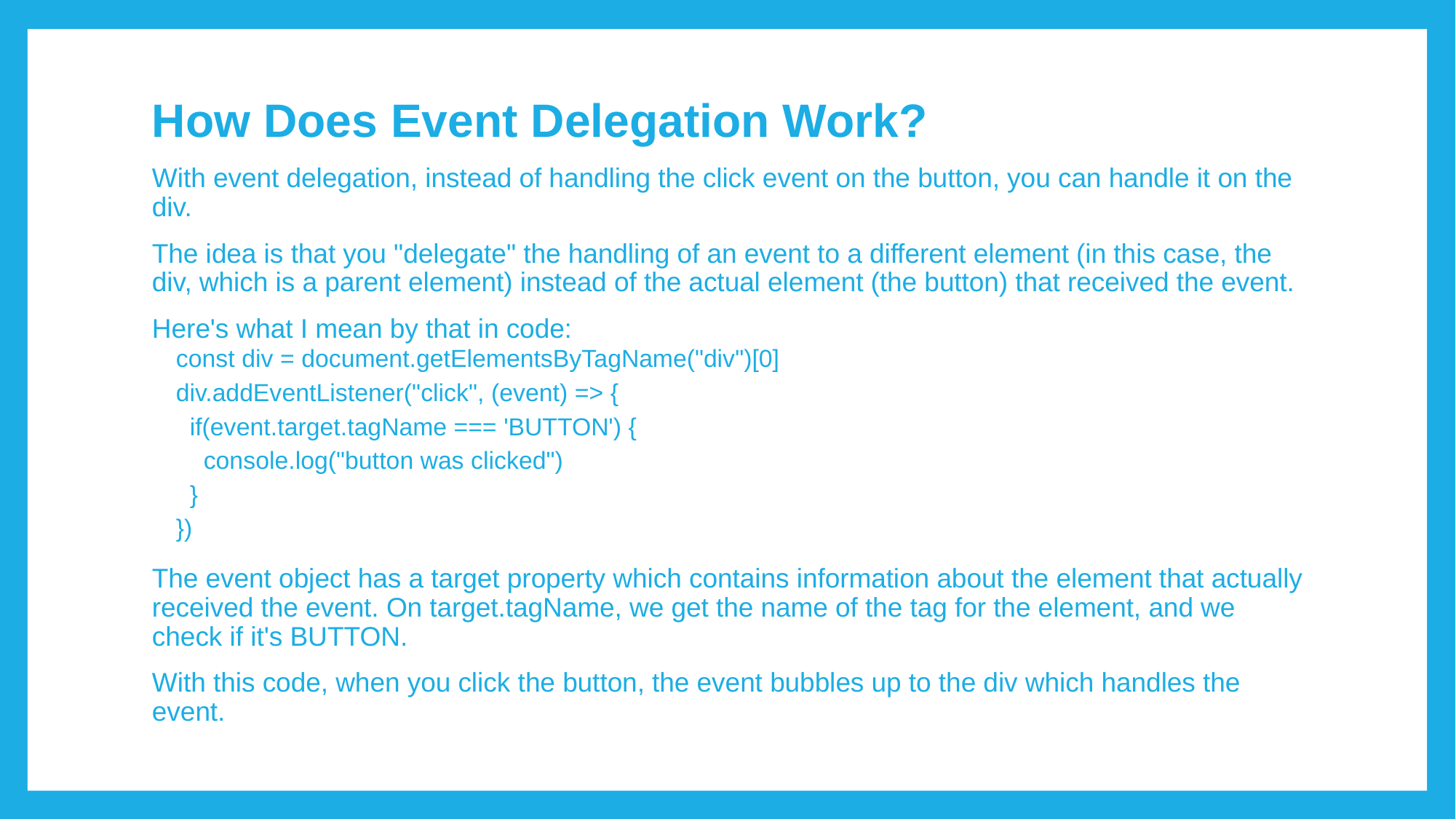

How Does Event Delegation Work?
With event delegation, instead of handling the click event on the button, you can handle it on the div.
The idea is that you "delegate" the handling of an event to a different element (in this case, the div, which is a parent element) instead of the actual element (the button) that received the event.
Here's what I mean by that in code:
const div = document.getElementsByTagName("div")[0]
div.addEventListener("click", (event) => {
  if(event.target.tagName === 'BUTTON') {
    console.log("button was clicked")
  }
})
The event object has a target property which contains information about the element that actually received the event. On target.tagName, we get the name of the tag for the element, and we check if it's BUTTON.
With this code, when you click the button, the event bubbles up to the div which handles the event.